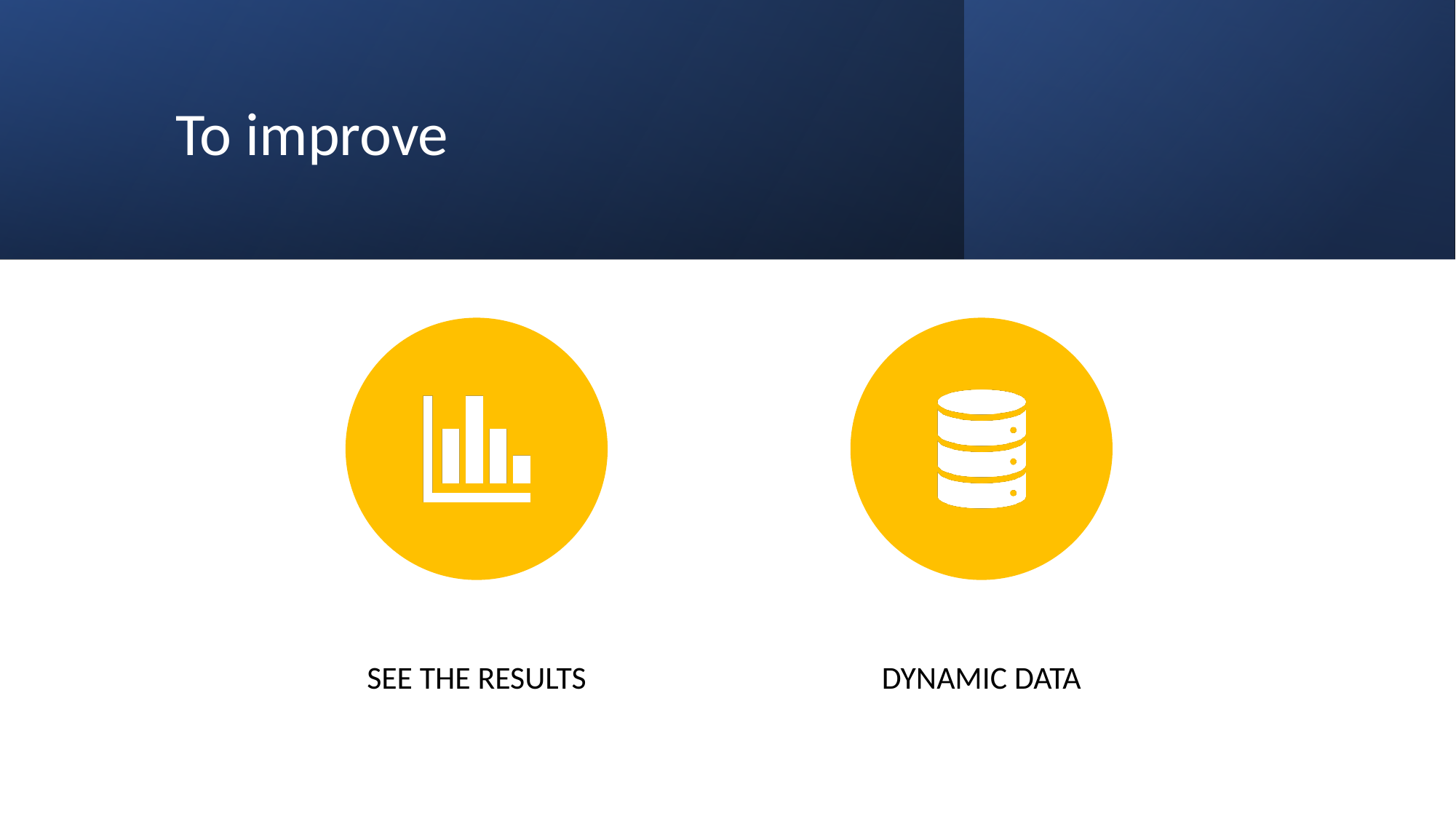

# To improve
See the results

Dynamic data